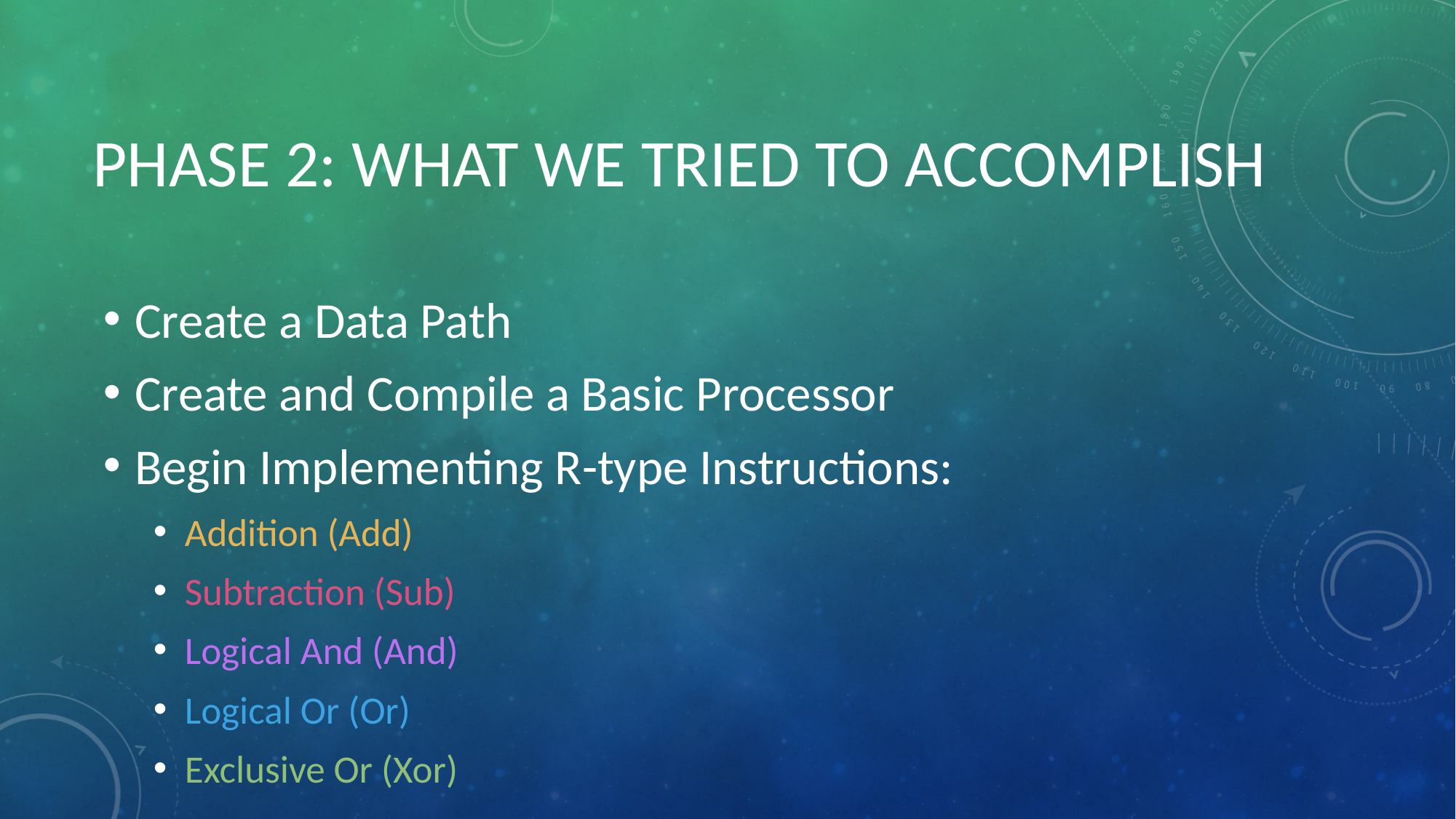

# Phase 2: what we tried to accomplish
Create a Data Path
Create and Compile a Basic Processor
Begin Implementing R-type Instructions:
Addition (Add)
Subtraction (Sub)
Logical And (And)
Logical Or (Or)
Exclusive Or (Xor)